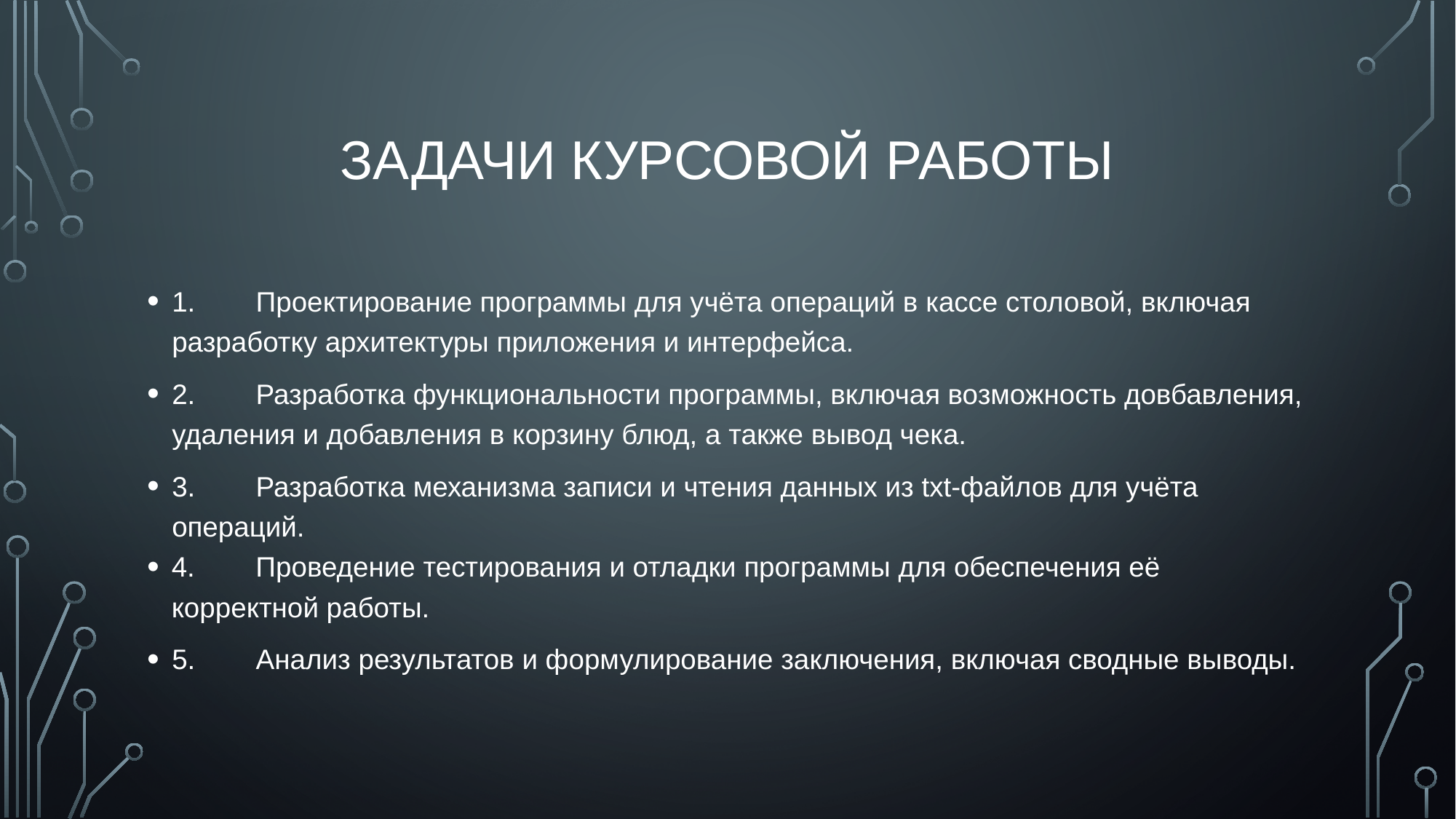

# Задачи курсовой работы
1.	Проектирование программы для учёта операций в кассе столовой, включая разработку архитектуры приложения и интерфейса.
2.	Разработка функциональности программы, включая возможность довбавления, удаления и добавления в корзину блюд, а также вывод чека.
3.	Разработка механизма записи и чтения данных из txt-файлов для учёта операций.
4.	Проведение тестирования и отладки программы для обеспечения её корректной работы.
5.	Анализ результатов и формулирование заключения, включая сводные выводы.